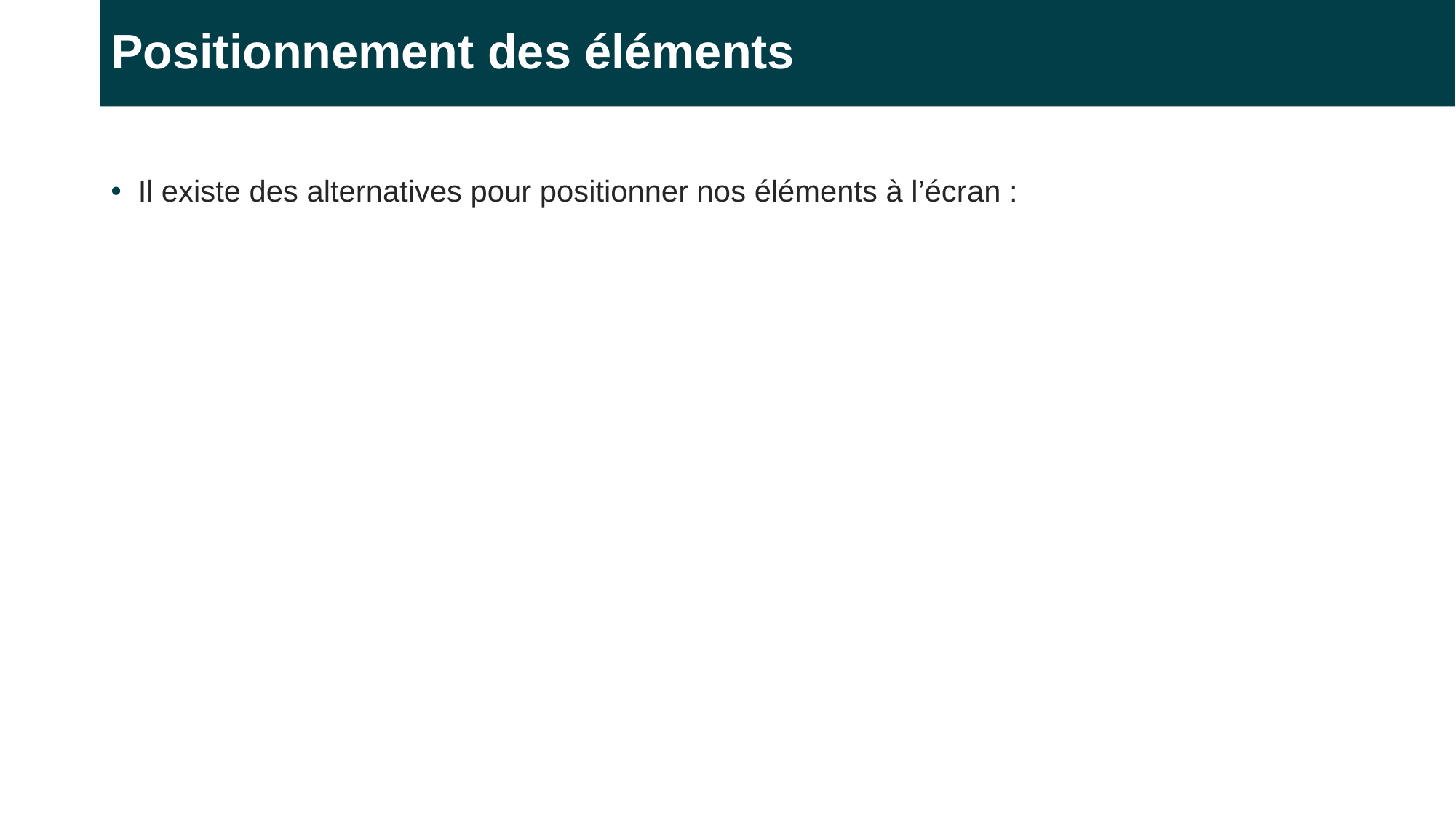

# Positionnement des éléments
Il existe des alternatives pour positionner nos éléments à l’écran :